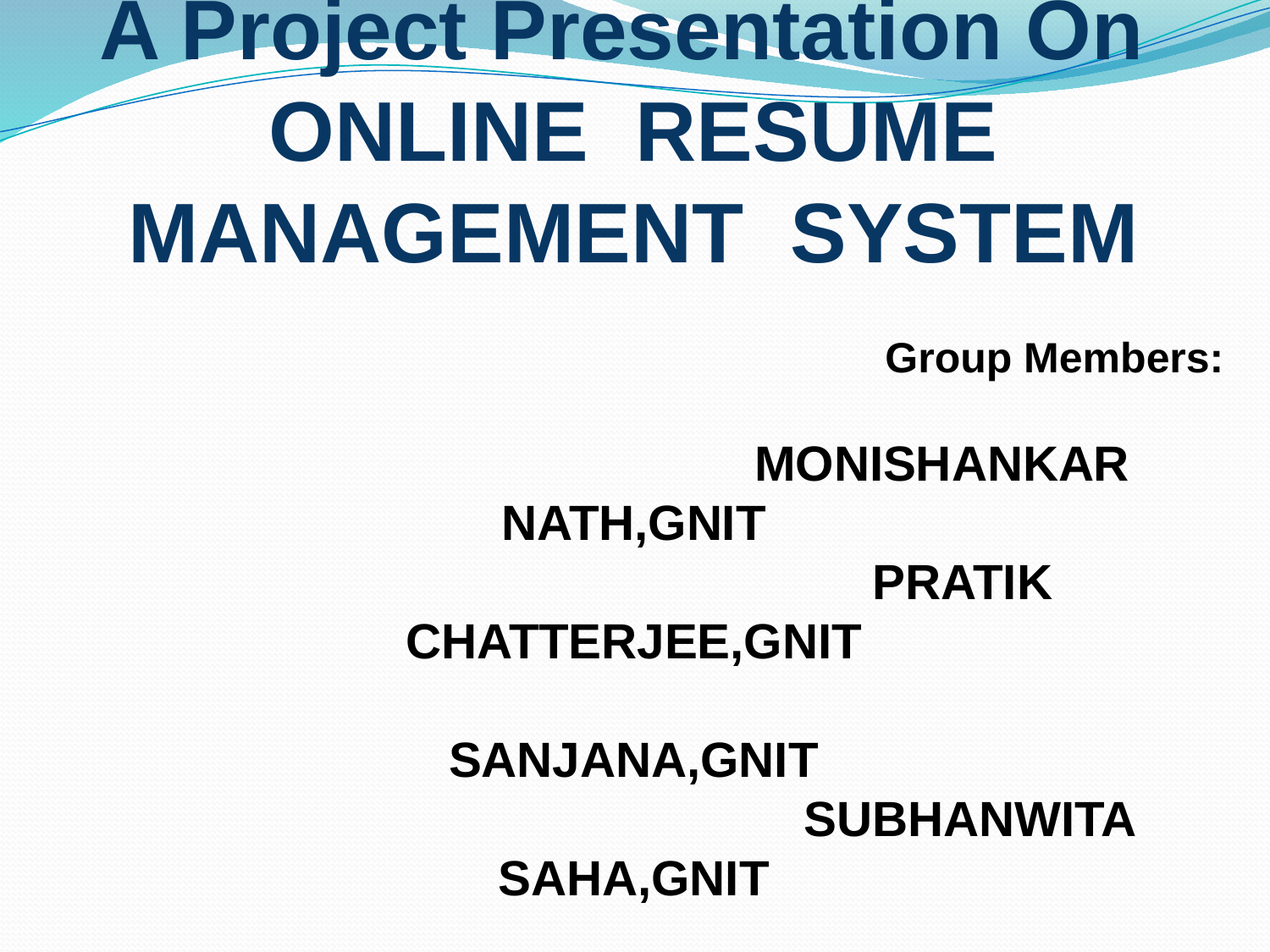

# A Project Presentation On ONLINE  RESUME MANAGEMENT  SYSTEM Group Members: MONISHANKAR NATH,GNIT PRATIK CHATTERJEE,GNIT SANJANA,GNIT SUBHANWITA SAHA,GNIT